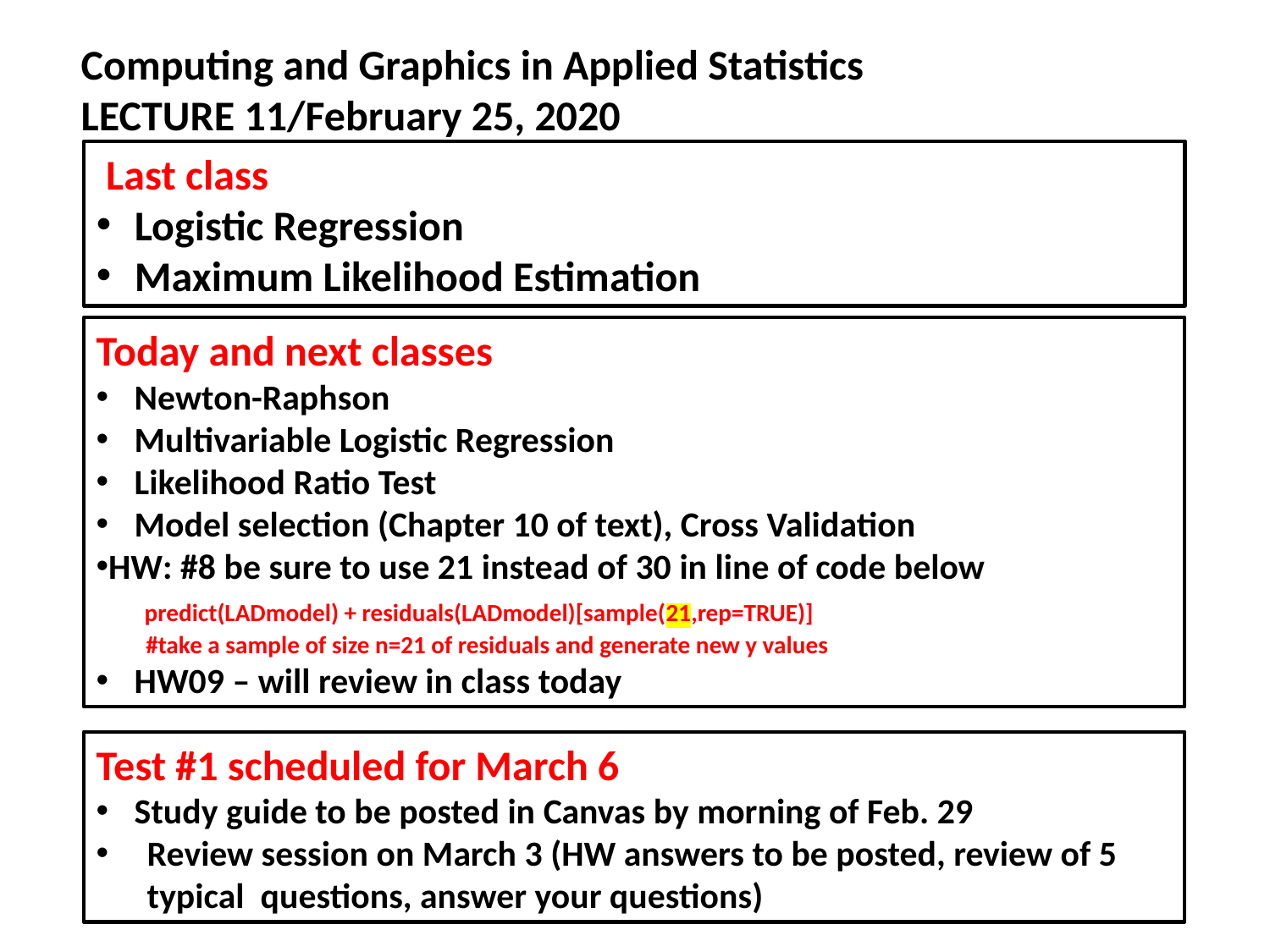

Computing and Graphics in Applied Statistics
LECTURE 11/February 25, 2020

 Last class
Logistic Regression
Maximum Likelihood Estimation
Today and next classes
Newton-Raphson
Multivariable Logistic Regression
Likelihood Ratio Test
Model selection (Chapter 10 of text), Cross Validation
HW: #8 be sure to use 21 instead of 30 in line of code below
      predict(LADmodel) + residuals(LADmodel)[sample(21,rep=TRUE)]
         #take a sample of size n=21 of residuals and generate new y values
HW09 – will review in class today
Test #1 scheduled for March 6
Study guide to be posted in Canvas by morning of Feb. 29
Review session on March 3 (HW answers to be posted, review of 5   typical  questions, answer your questions)